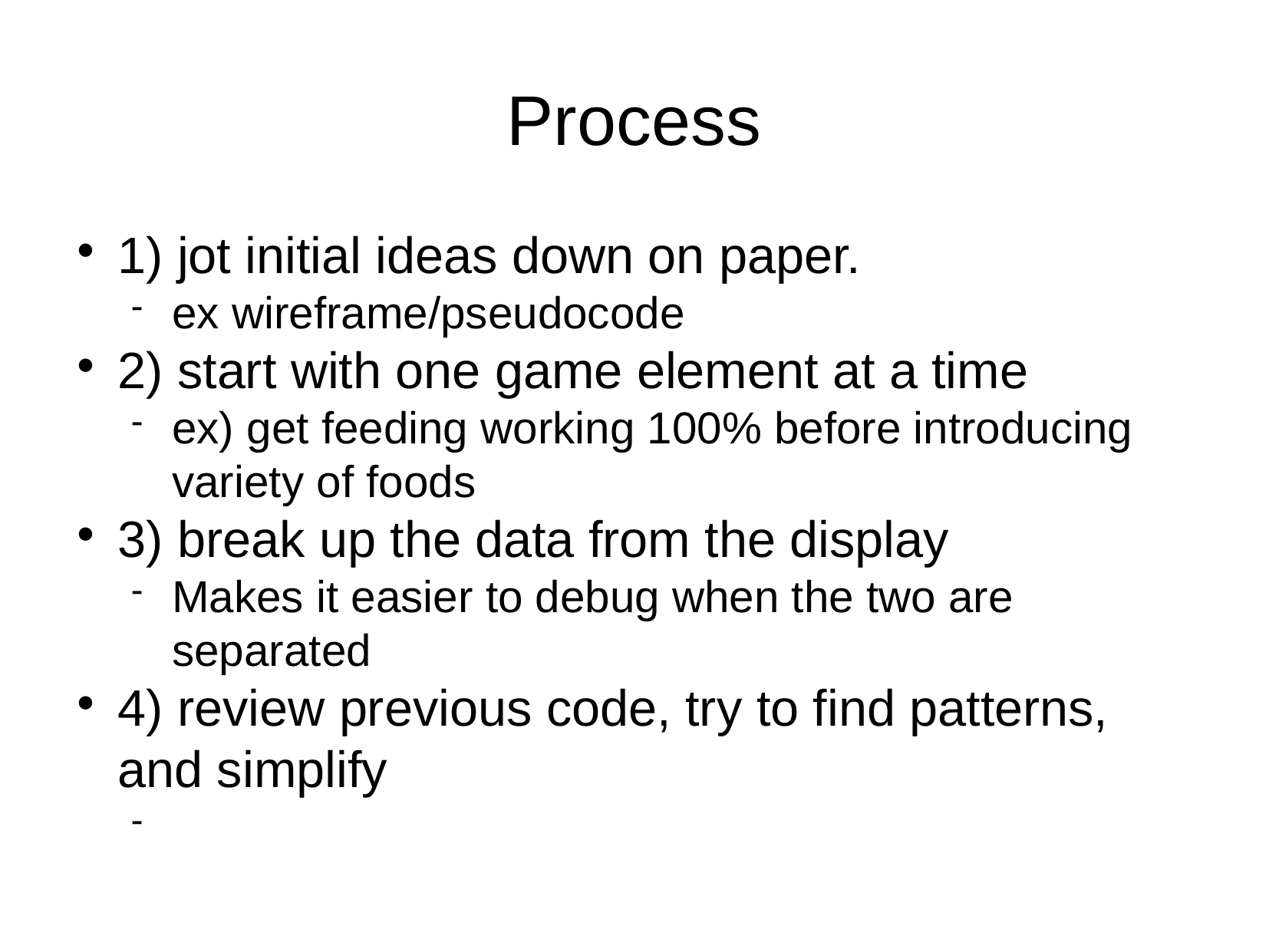

Process
1) jot initial ideas down on paper.
ex wireframe/pseudocode
2) start with one game element at a time
ex) get feeding working 100% before introducing variety of foods
3) break up the data from the display
Makes it easier to debug when the two are separated
4) review previous code, try to find patterns, and simplify